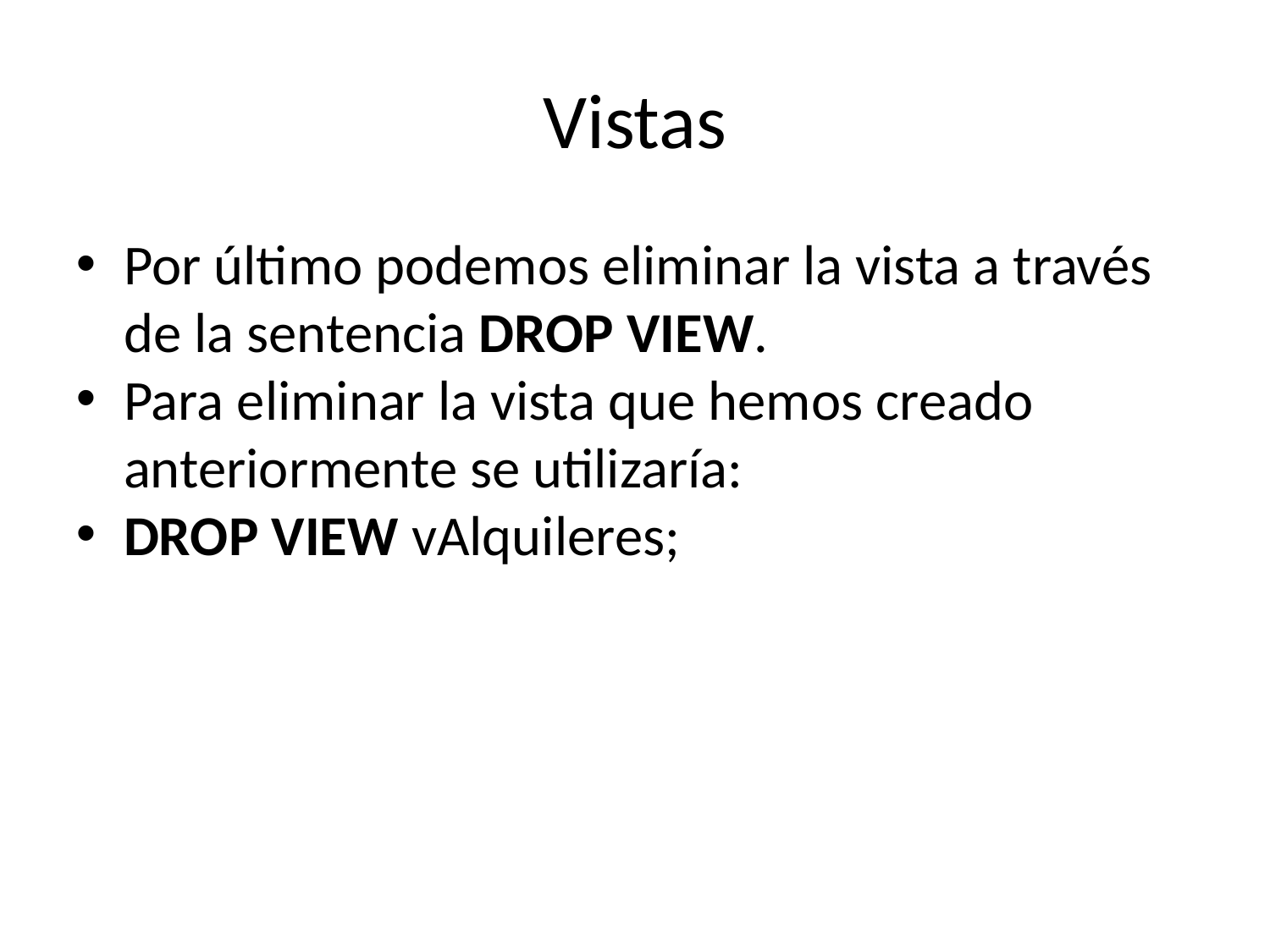

Vistas
Por último podemos eliminar la vista a través de la sentencia DROP VIEW.
Para eliminar la vista que hemos creado anteriormente se utilizaría:
DROP VIEW vAlquileres;